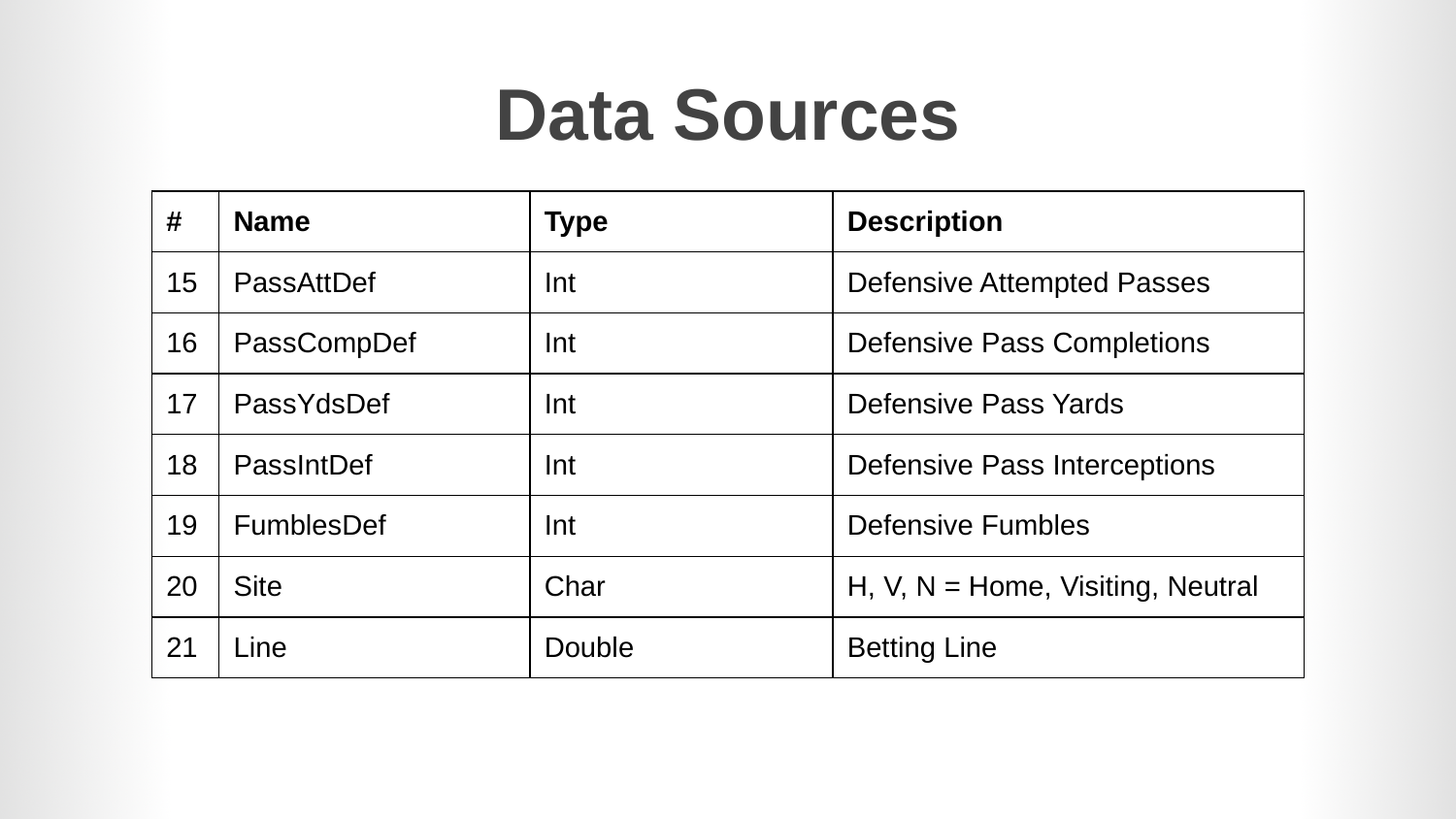

# Data Sources
| # | Name | Type | Description |
| --- | --- | --- | --- |
| 15 | PassAttDef | Int | Defensive Attempted Passes |
| 16 | PassCompDef | Int | Defensive Pass Completions |
| 17 | PassYdsDef | Int | Defensive Pass Yards |
| 18 | PassIntDef | Int | Defensive Pass Interceptions |
| 19 | FumblesDef | Int | Defensive Fumbles |
| 20 | Site | Char | H, V, N = Home, Visiting, Neutral |
| 21 | Line | Double | Betting Line |